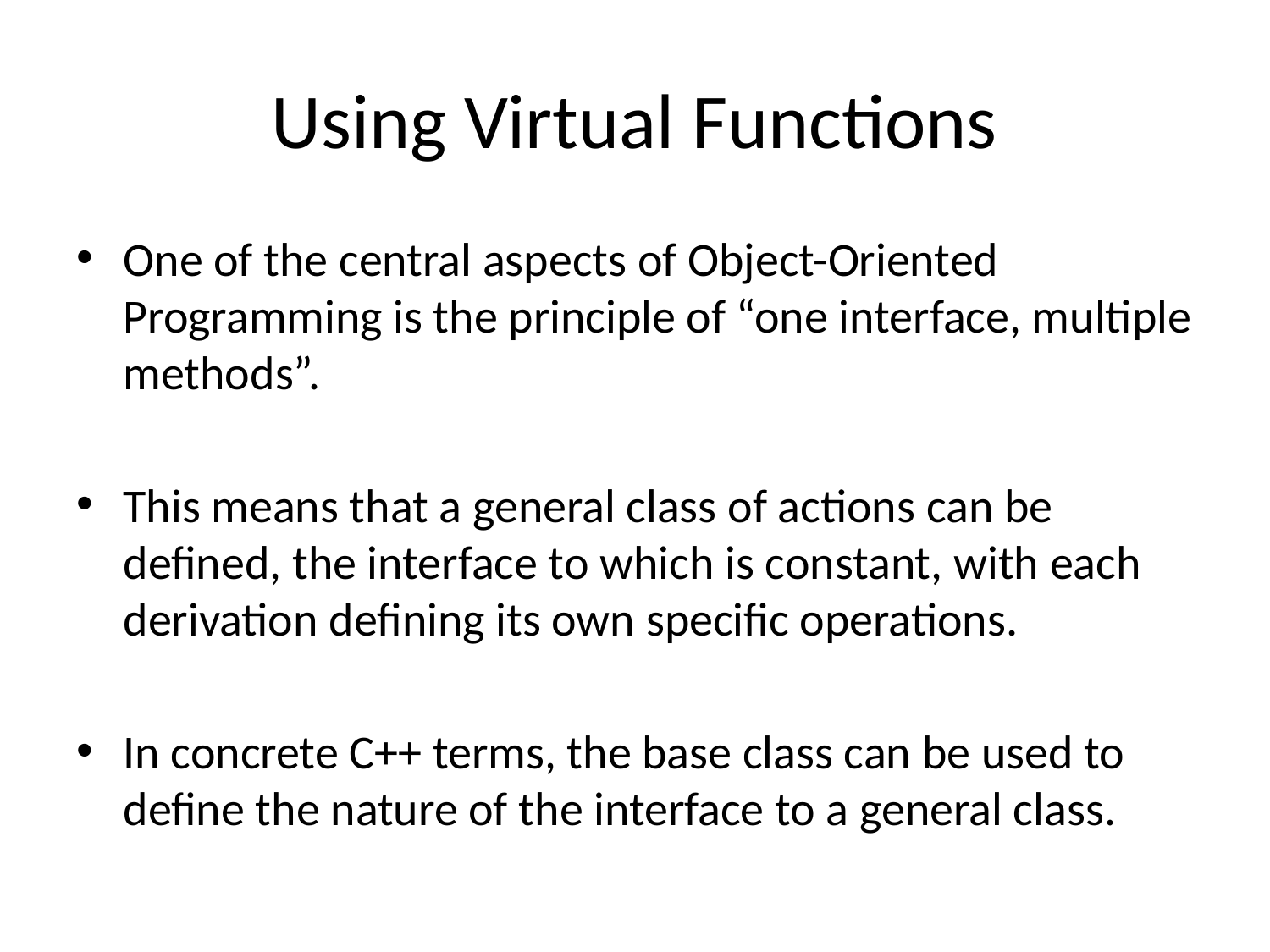

# Using Virtual Functions
One of the central aspects of Object-Oriented Programming is the principle of “one interface, multiple methods”.

This means that a general class of actions can be defined, the interface to which is constant, with each derivation defining its own specific operations.

In concrete C++ terms, the base class can be used to define the nature of the interface to a general class.